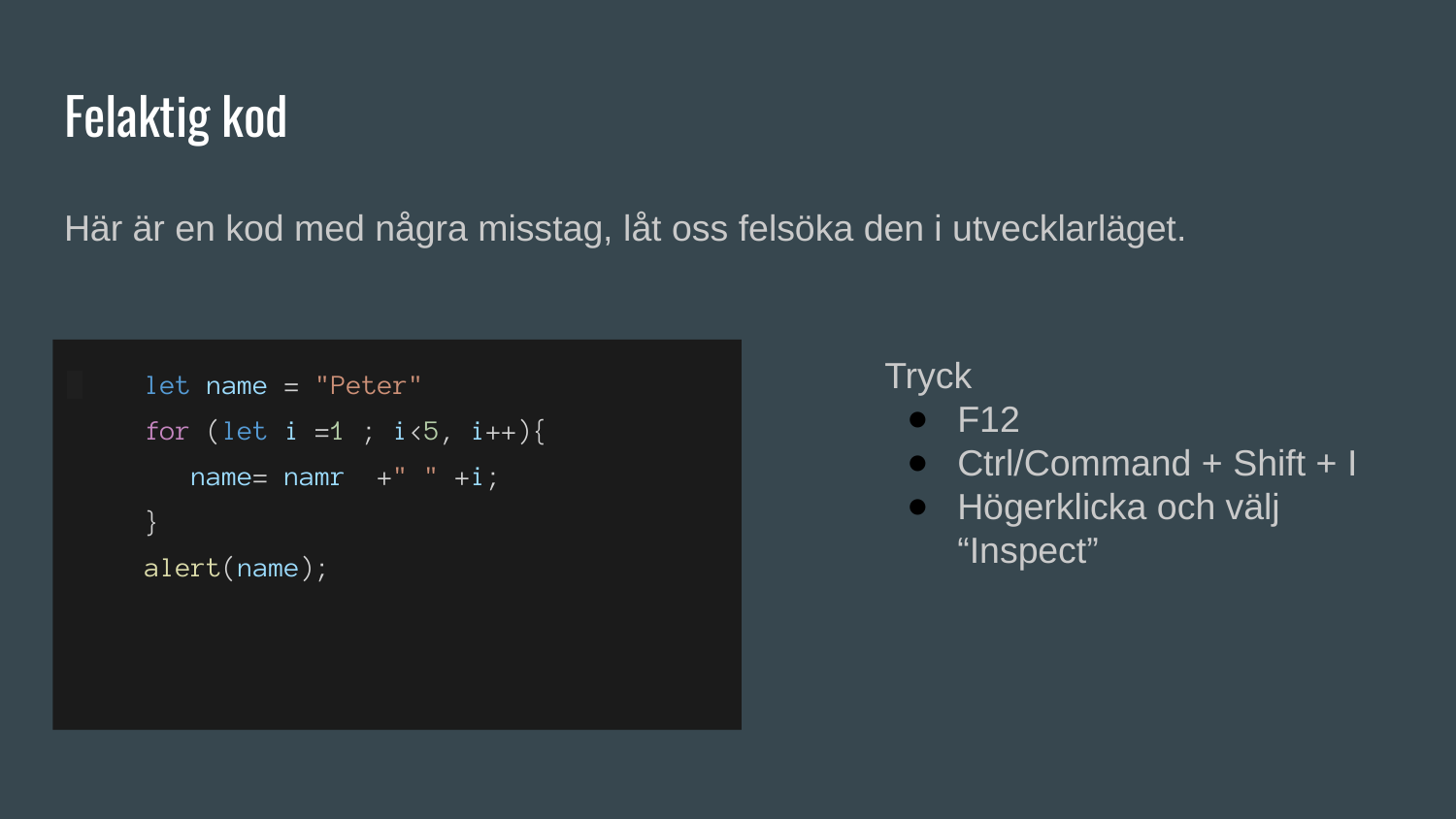

# Felaktig kod
Här är en kod med några misstag, låt oss felsöka den i utvecklarläget.
Tryck
F12
Ctrl/Command + Shift + I
Högerklicka och välj “Inspect”
     let name = "Peter"
     for (let i =1 ; i<5, i++){
        name= namr  +" " +i;
     }
     alert(name);